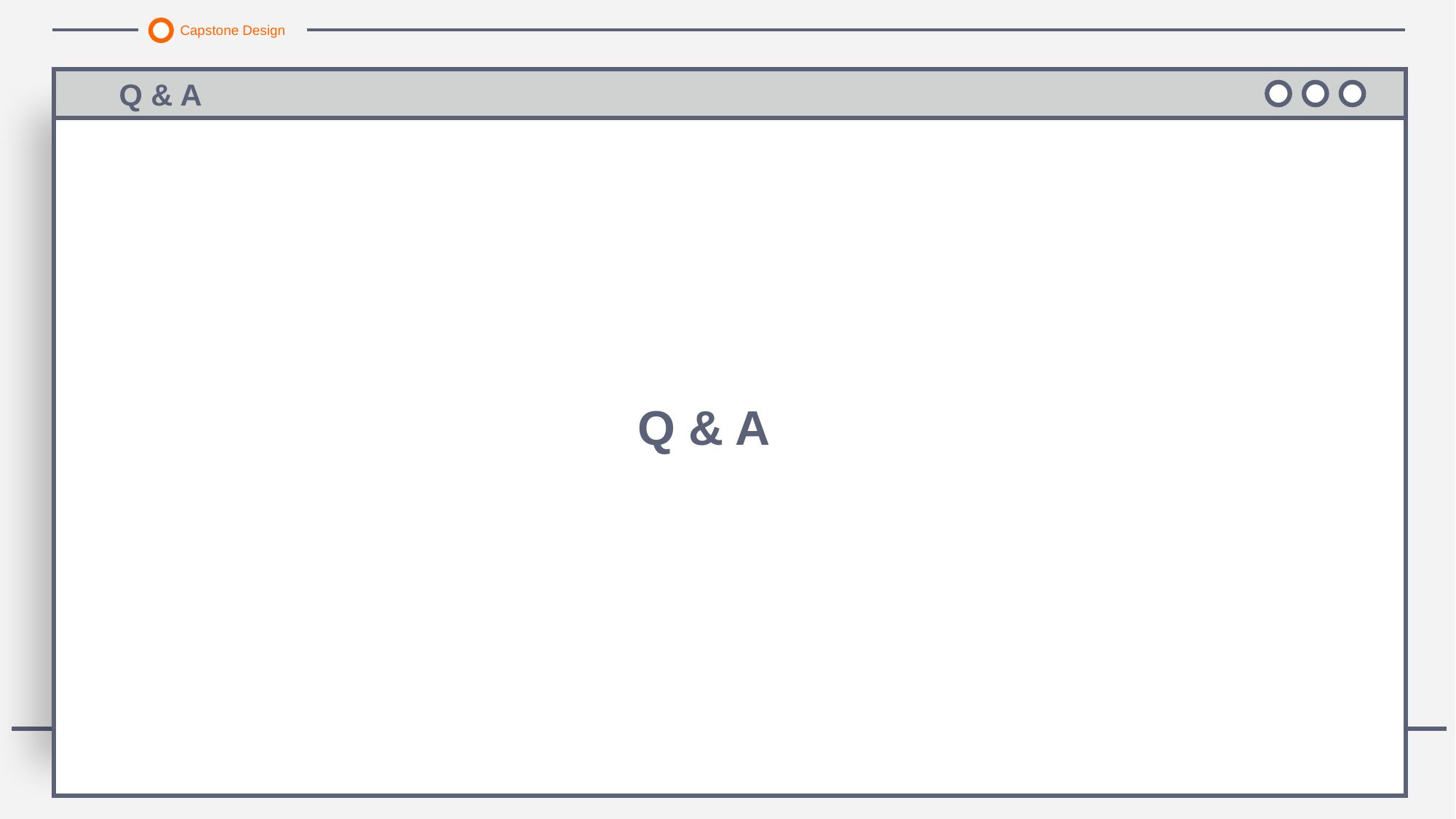

Capstone Design

Q & A

Q & A